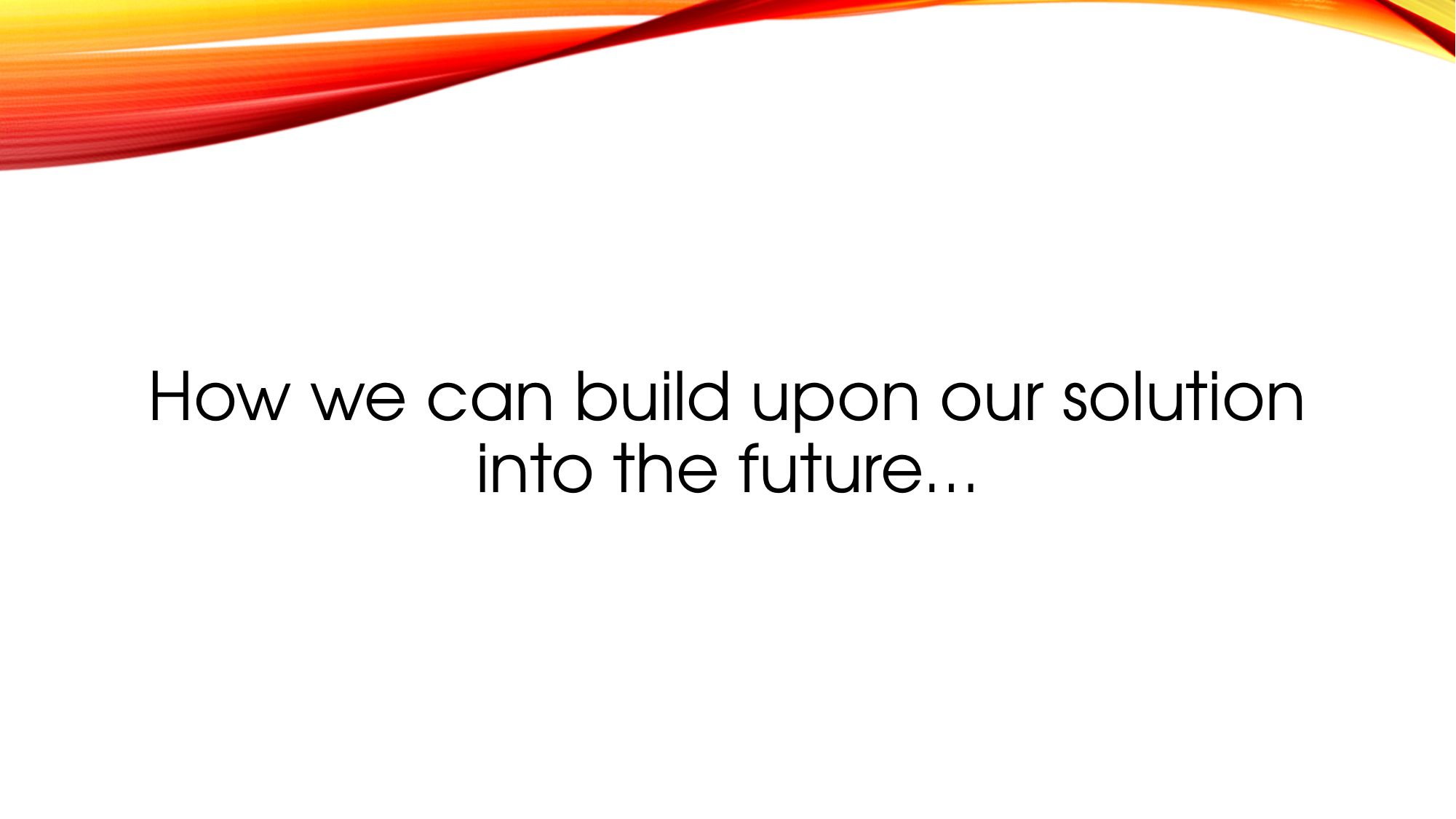

How we can build upon our solution into the future…